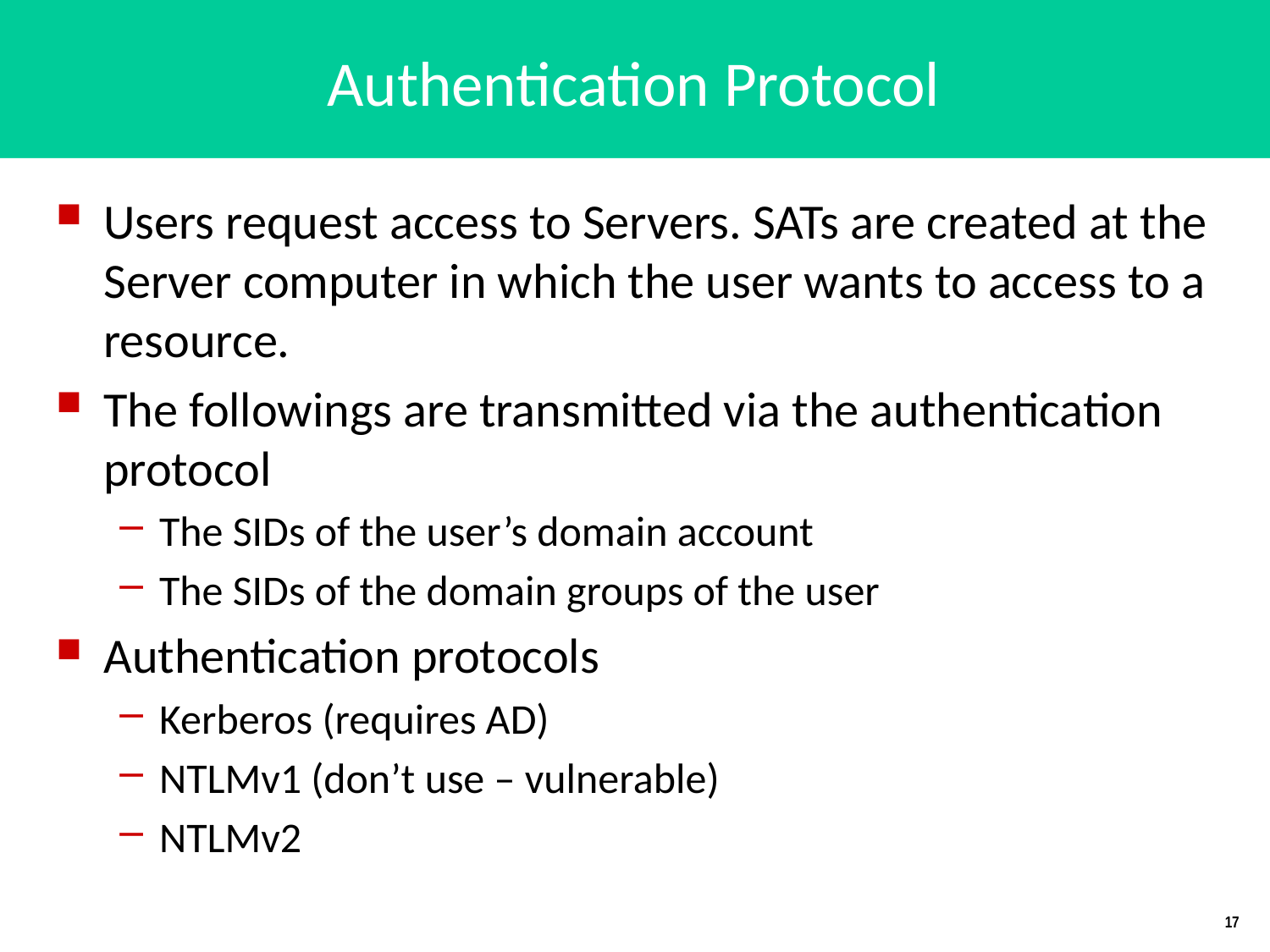

# Authentication Protocol
Users request access to Servers. SATs are created at the Server computer in which the user wants to access to a resource.
The followings are transmitted via the authentication protocol
The SIDs of the user’s domain account
The SIDs of the domain groups of the user
Authentication protocols
Kerberos (requires AD)
NTLMv1 (don’t use – vulnerable)
NTLMv2